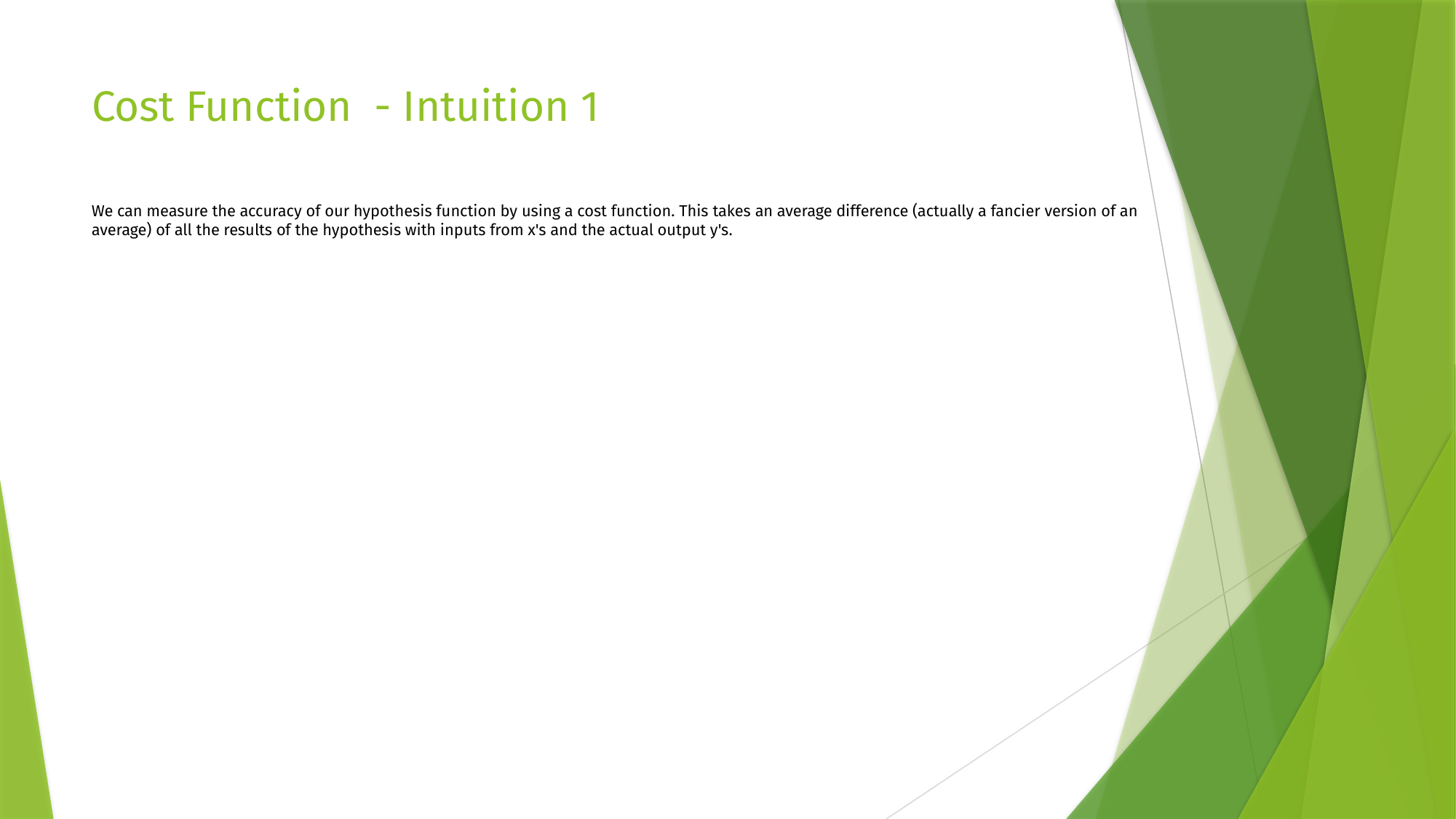

# Cost Function  - Intuition 1
We can measure the accuracy of our hypothesis function by using a cost function. This takes an average difference (actually a fancier version of an average) of all the results of the hypothesis with inputs from x's and the actual output y's.